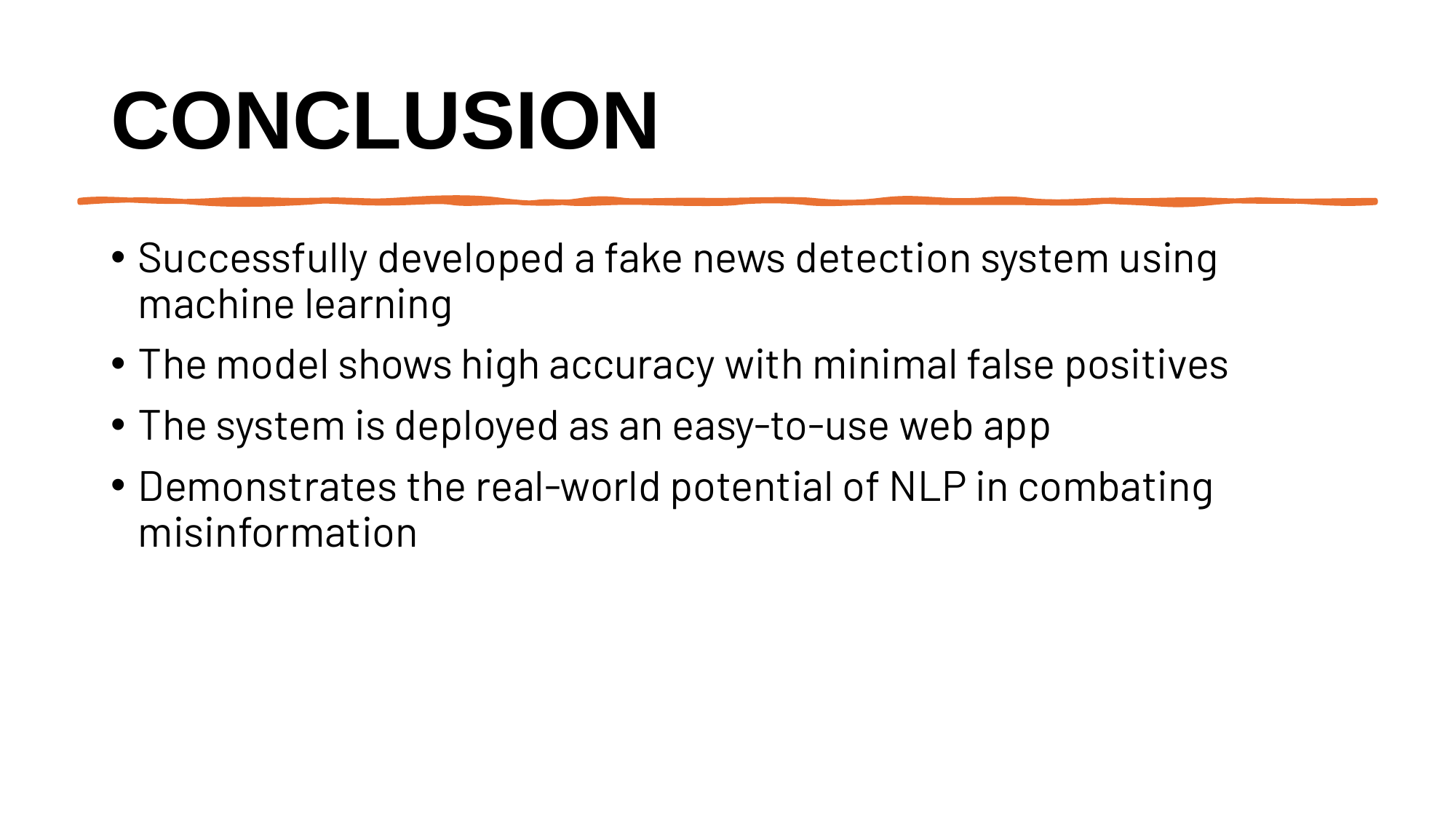

# Conclusion

Successfully developed a fake news detection system using machine learning
The model shows high accuracy with minimal false positives
The system is deployed as an easy-to-use web app
Demonstrates the real-world potential of NLP in combating misinformation